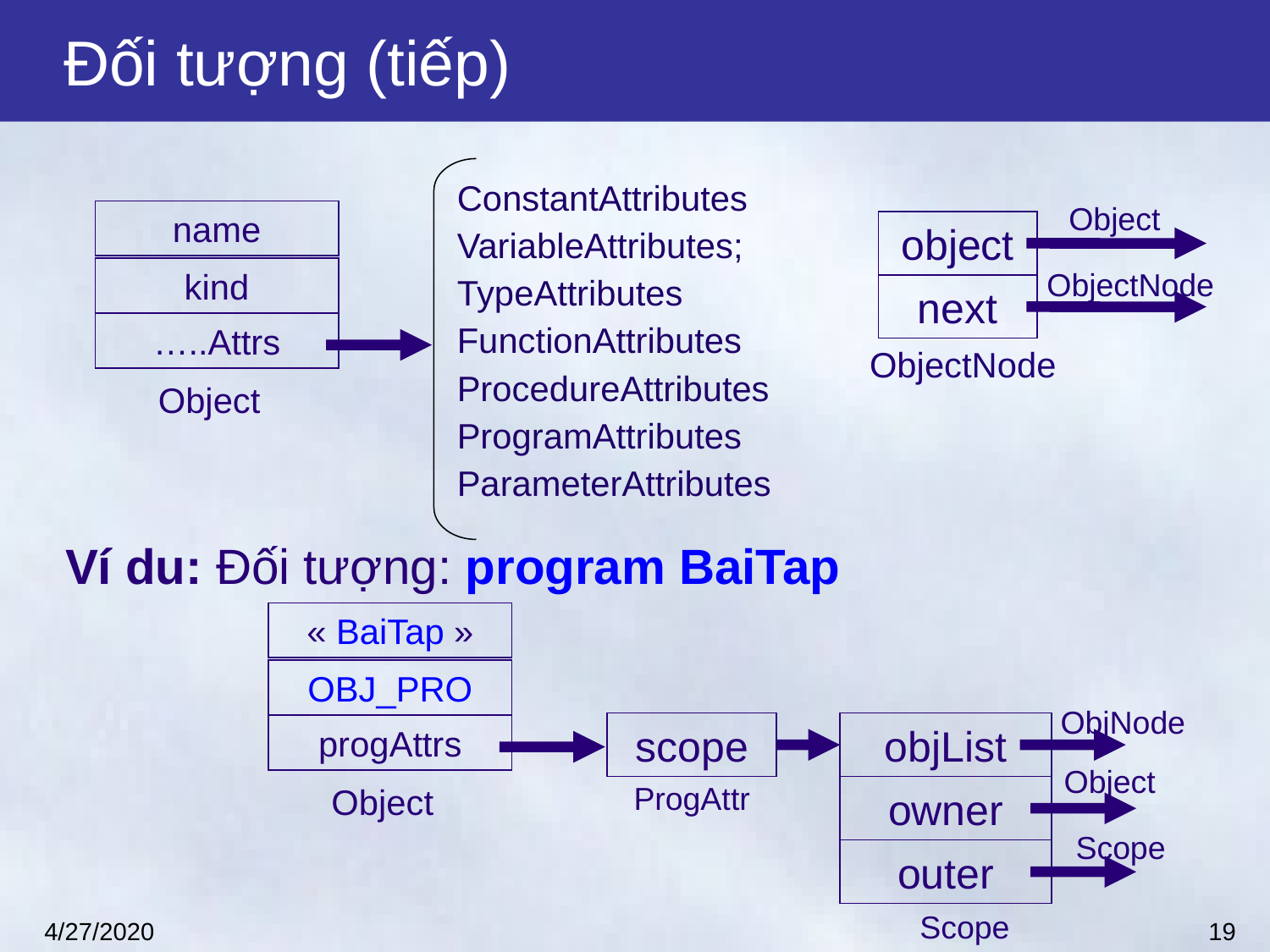

# Đối tượng (tiếp)

ConstantAttributes
VariableAttributes;
TypeAttributes
FunctionAttributes
ProcedureAttributes
ProgramAttributes
ParameterAttributes
name
kind
…..Attrs

Object
Object
object

next

ObjectNode
ObjectNode
Ví du: Đối tượng: program BaiTap
« BaiTap »
OBJ_PRO
ObjNode
scope
objList

Object
ProgAttr
owner

Scope
outer

Scope
progAttrs

Object
19